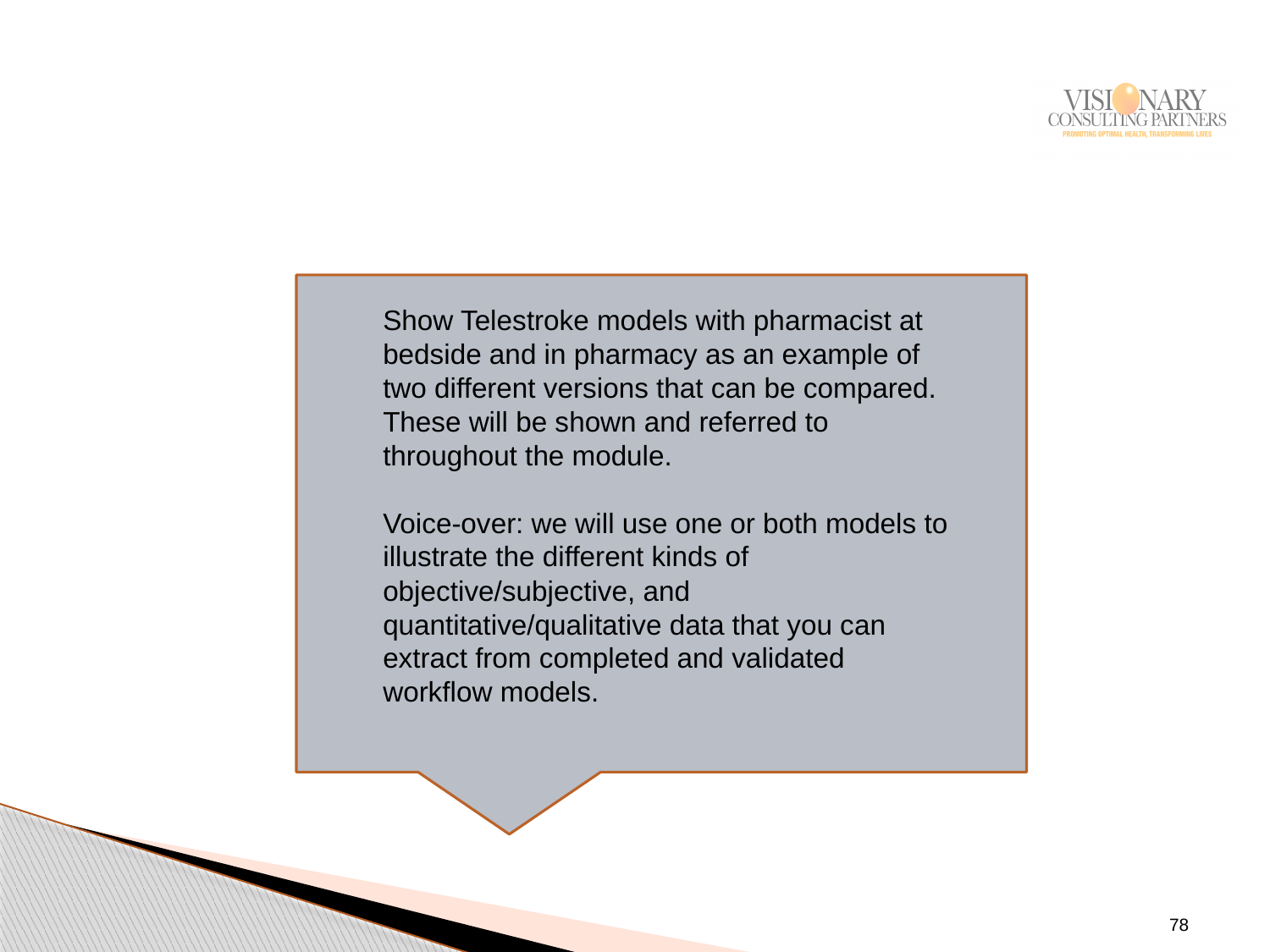

Show Telestroke models with pharmacist at bedside and in pharmacy as an example of two different versions that can be compared.  These will be shown and referred to throughout the module.

Voice-over: we will use one or both models to illustrate the different kinds of objective/subjective, and quantitative/qualitative data that you can extract from completed and validated workflow models.
78